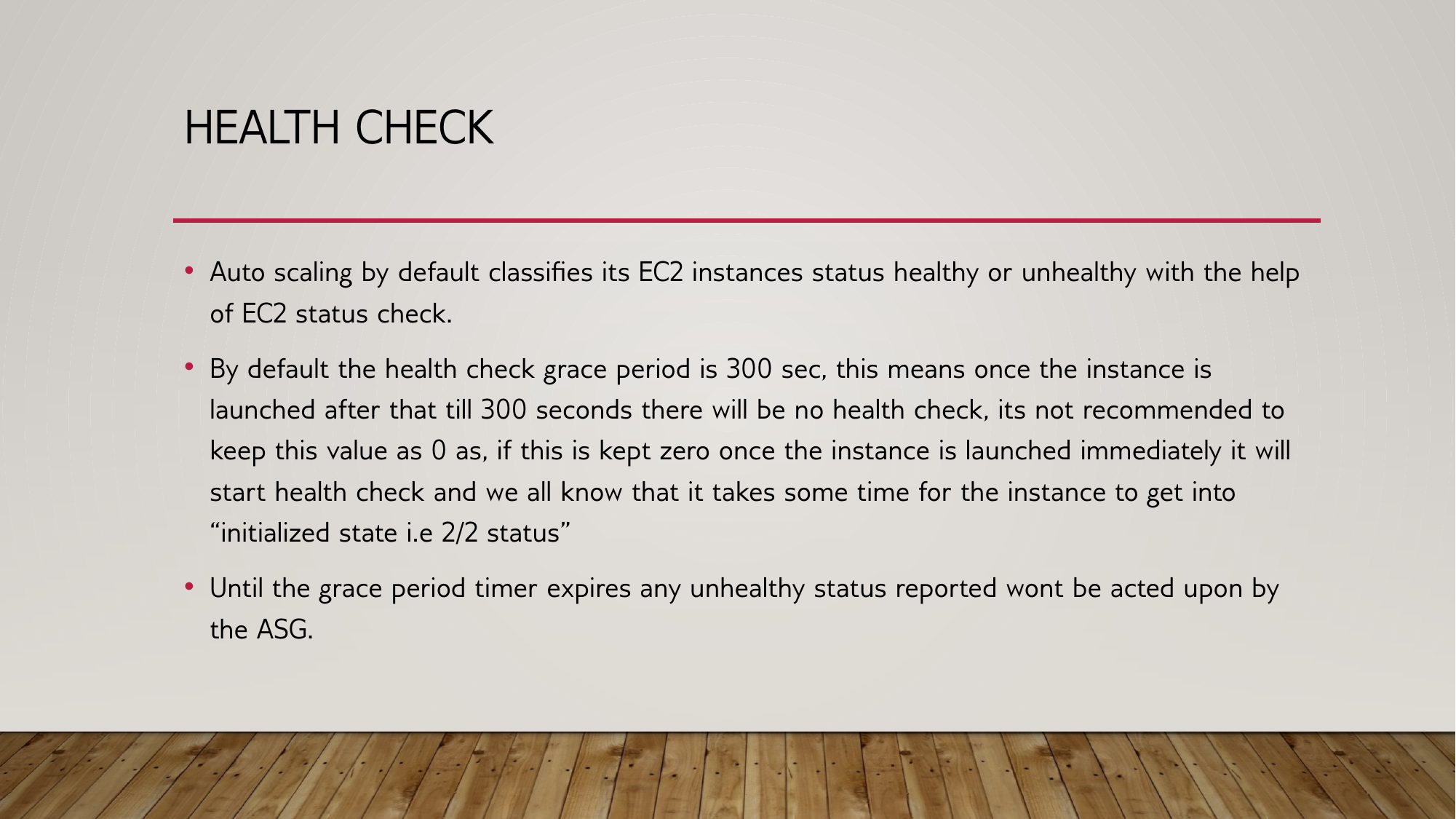

# Health check
Auto scaling by default classifies its EC2 instances status healthy or unhealthy with the help of EC2 status check.
By default the health check grace period is 300 sec, this means once the instance is launched after that till 300 seconds there will be no health check, its not recommended to keep this value as 0 as, if this is kept zero once the instance is launched immediately it will start health check and we all know that it takes some time for the instance to get into “initialized state i.e 2/2 status”
Until the grace period timer expires any unhealthy status reported wont be acted upon by the ASG.